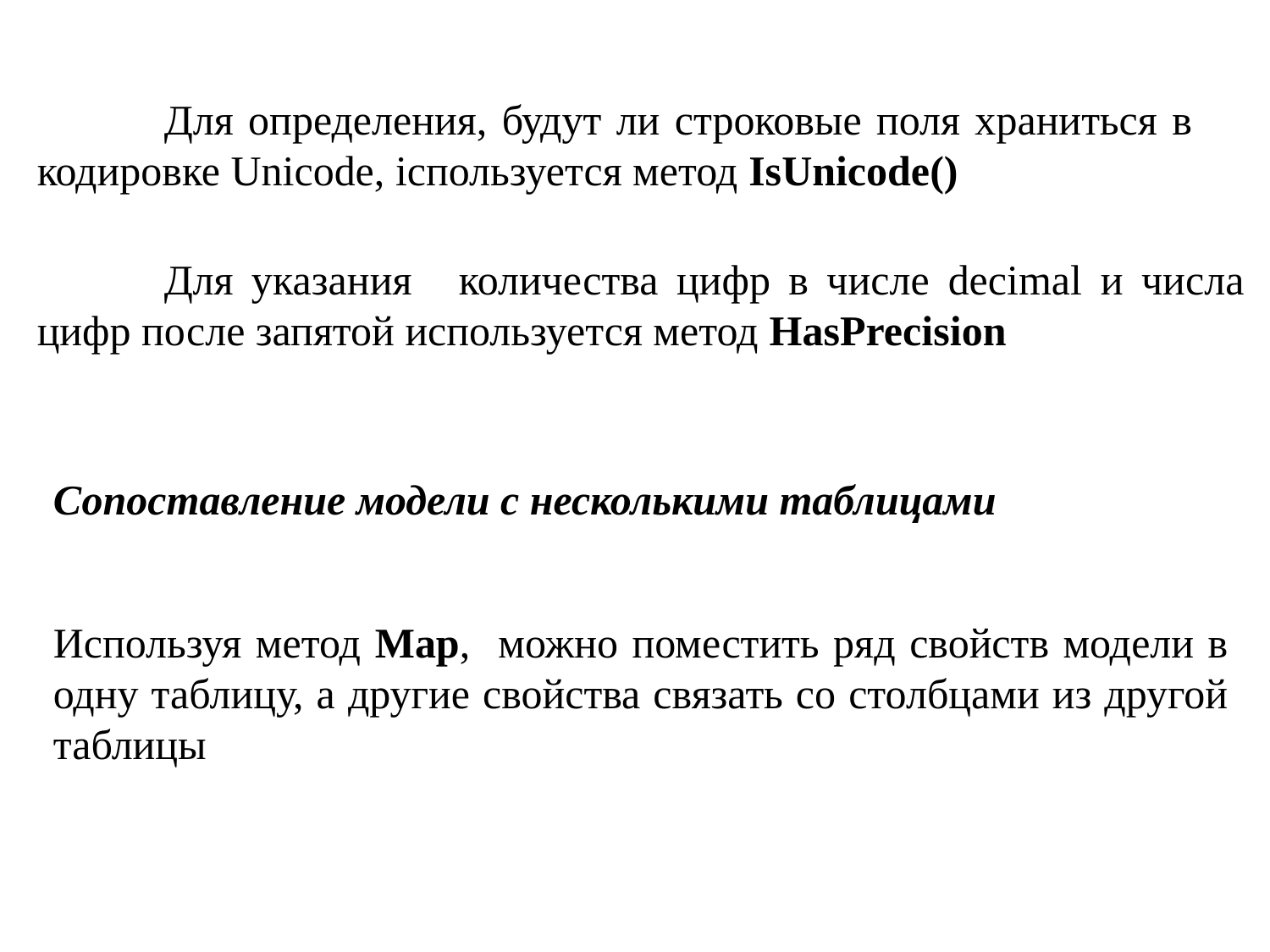

Для определения, будут ли строковые поля храниться в кодировке Unicode, іспользуется метод IsUnicode()
	Для указания   количества цифр в числе decimal и числа цифр после запятой используется метод HasPrecision
Сопоставление модели с несколькими таблицами

Используя метод Map,  можно поместить ряд свойств модели в одну таблицу, а другие свойства связать со столбцами из другой таблицы